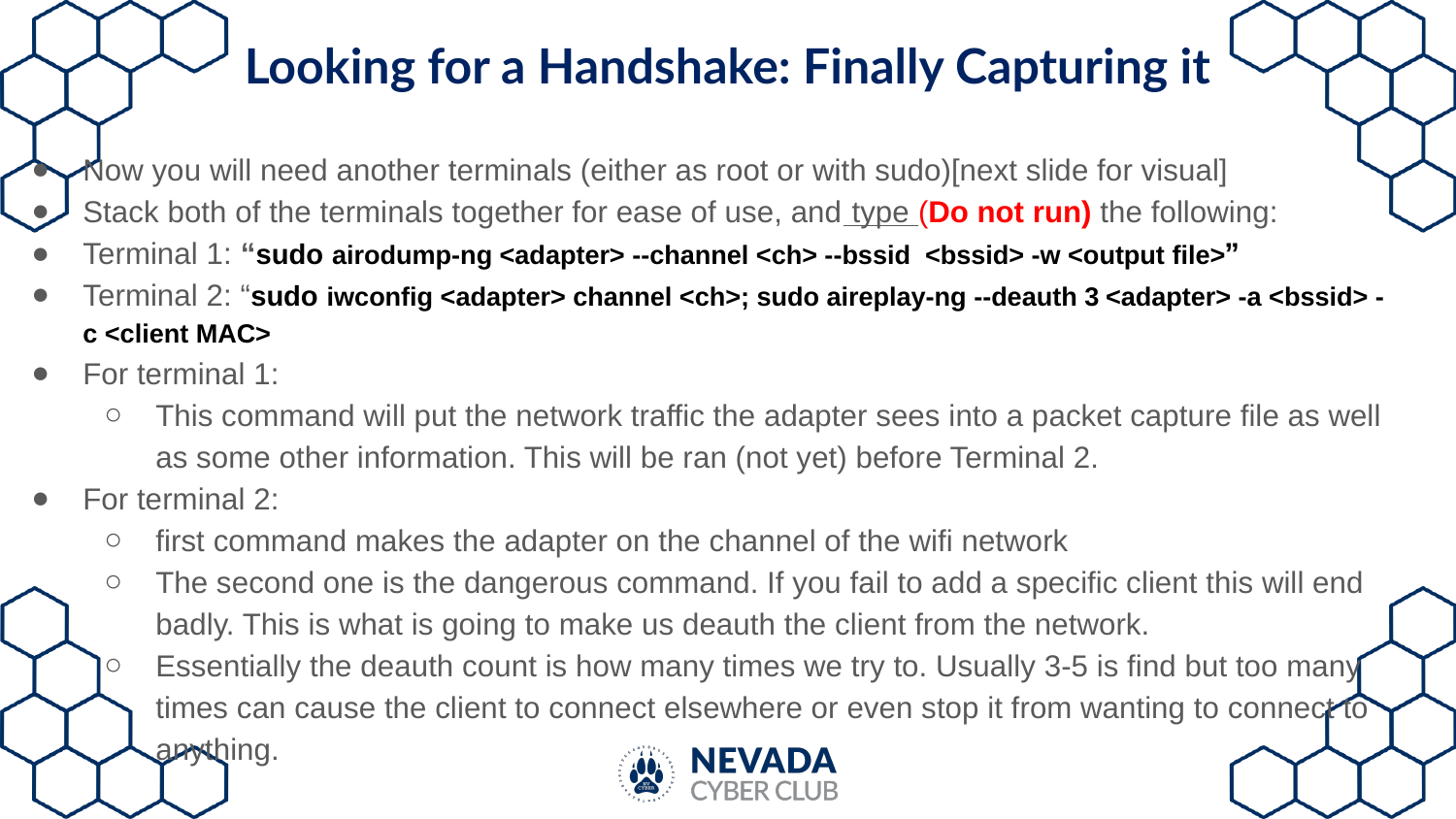

# Looking for a Handshake: Finally Capturing it
Now you will need another terminals (either as root or with sudo)[next slide for visual]
Stack both of the terminals together for ease of use, and type (Do not run) the following:
Terminal 1: “sudo airodump-ng <adapter> --channel <ch> --bssid  <bssid> -w <output file>”
Terminal 2: “sudo iwconfig <adapter> channel <ch>; sudo aireplay-ng --deauth 3 <adapter> -a <bssid> -c <client MAC>
For terminal 1:
This command will put the network traffic the adapter sees into a packet capture file as well as some other information. This will be ran (not yet) before Terminal 2.
For terminal 2:
first command makes the adapter on the channel of the wifi network
The second one is the dangerous command. If you fail to add a specific client this will end badly. This is what is going to make us deauth the client from the network.
Essentially the deauth count is how many times we try to. Usually 3-5 is find but too many times can cause the client to connect elsewhere or even stop it from wanting to connect to anything.